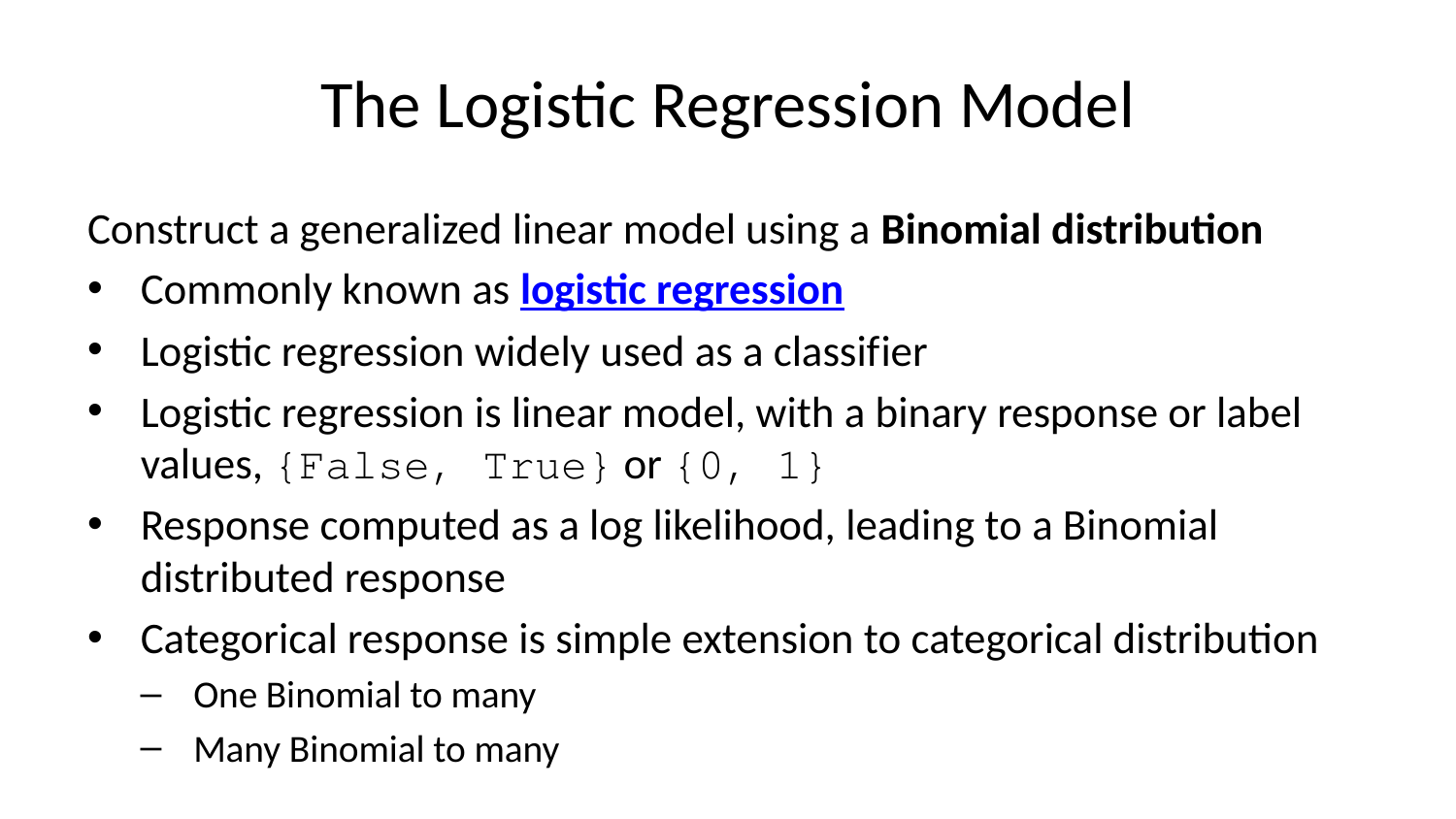

# The Logistic Regression Model
Construct a generalized linear model using a Binomial distribution
Commonly known as logistic regression
Logistic regression widely used as a classifier
Logistic regression is linear model, with a binary response or label values, {False, True} or {0, 1}
Response computed as a log likelihood, leading to a Binomial distributed response
Categorical response is simple extension to categorical distribution
One Binomial to many
Many Binomial to many